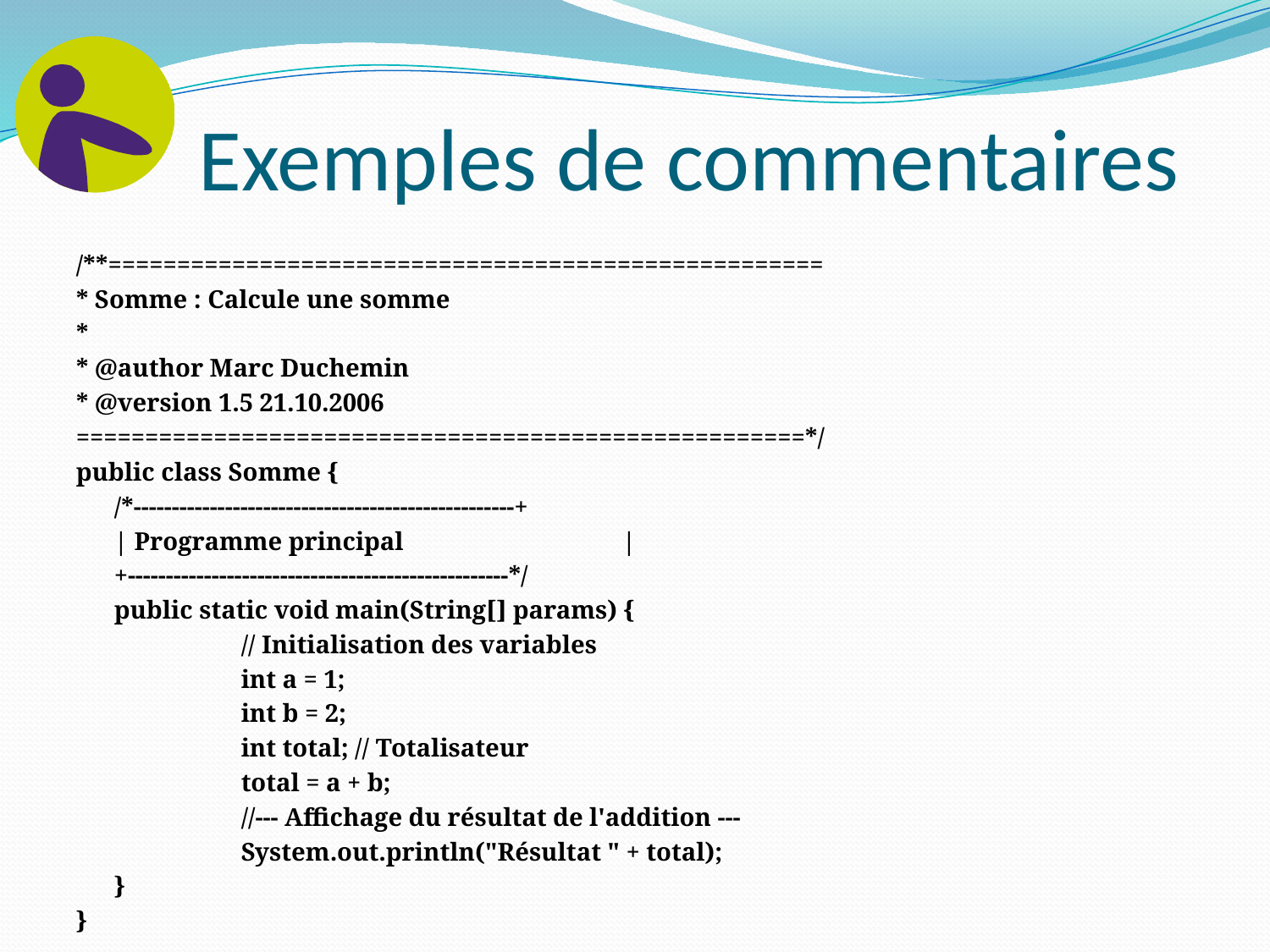

# Exemples de commentaires

/**====================================================
* Somme : Calcule une somme
*
* @author Marc Duchemin
* @version 1.5 21.10.2006
=====================================================*/
public class Somme {
	/*--------------------------------------------------+
	| Programme principal 		|
	+--------------------------------------------------*/
	public static void main(String[] params) {
		// Initialisation des variables
		int a = 1;
		int b = 2;
		int total; // Totalisateur
		total = a + b;
		//--- Affichage du résultat de l'addition ---
		System.out.println("Résultat " + total);
	}
}